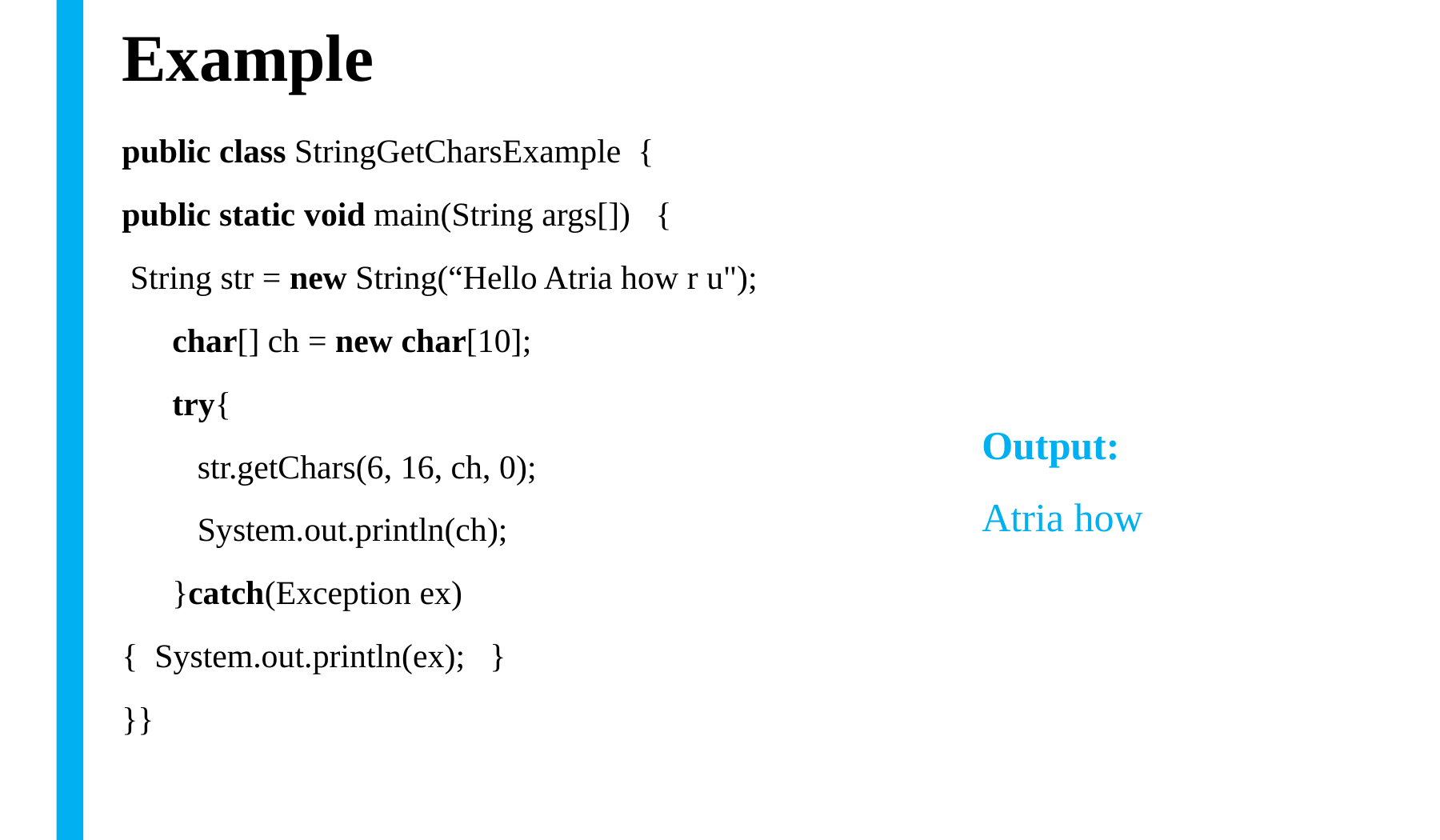

# Example
public class StringGetCharsExample  {
public static void main(String args[])   {
 String str = new String(“Hello Atria how r u");
      char[] ch = new char[10];
      try{
         str.getChars(6, 16, ch, 0);
         System.out.println(ch);
      }catch(Exception ex)
{  System.out.println(ex);   }
}}

Output:
Atria how